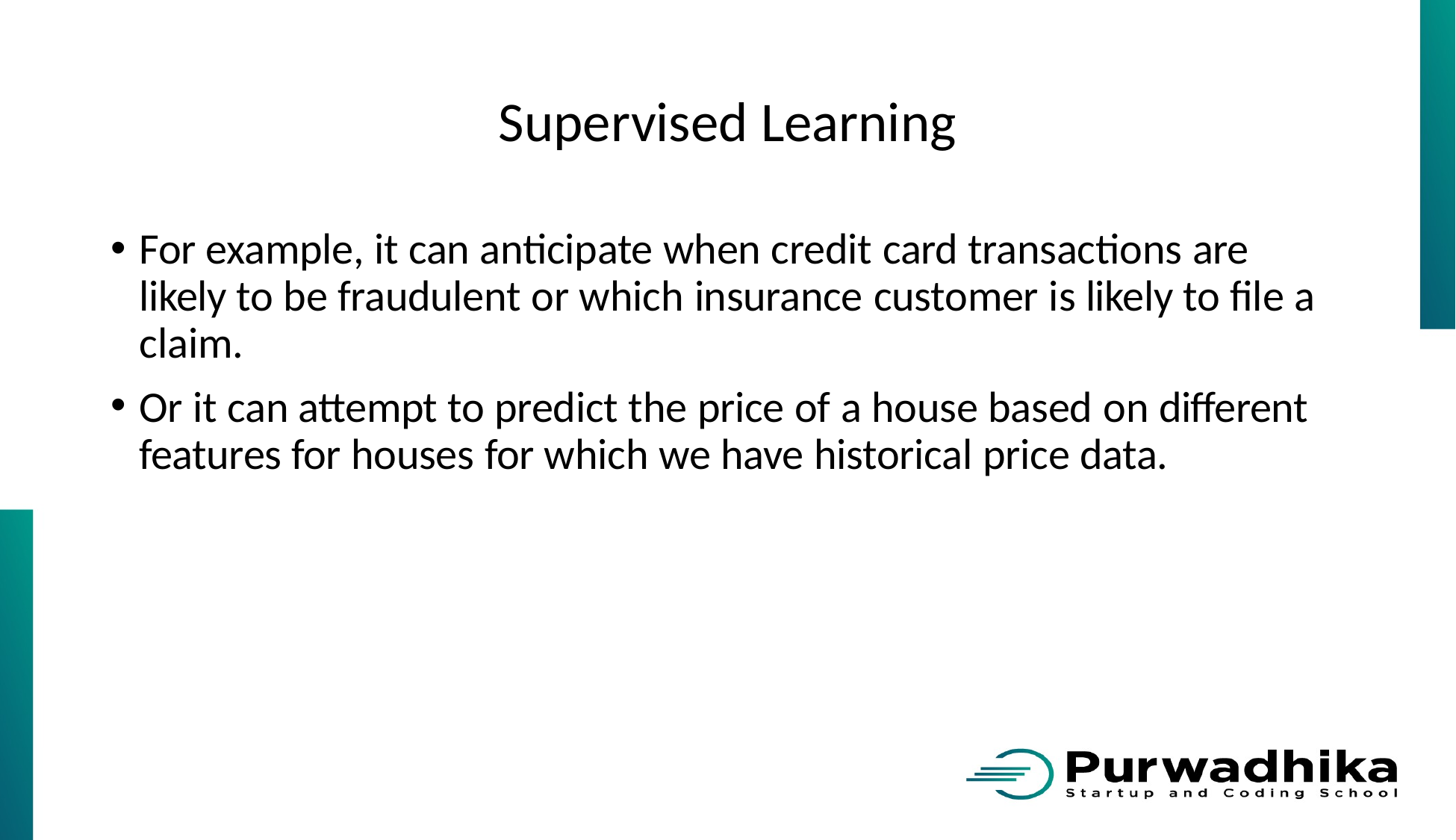

# Supervised Learning
For example, it can anticipate when credit card transactions are  likely to be fraudulent or which insurance customer is likely to file a  claim.
Or it can attempt to predict the price of a house based on different  features for houses for which we have historical price data.